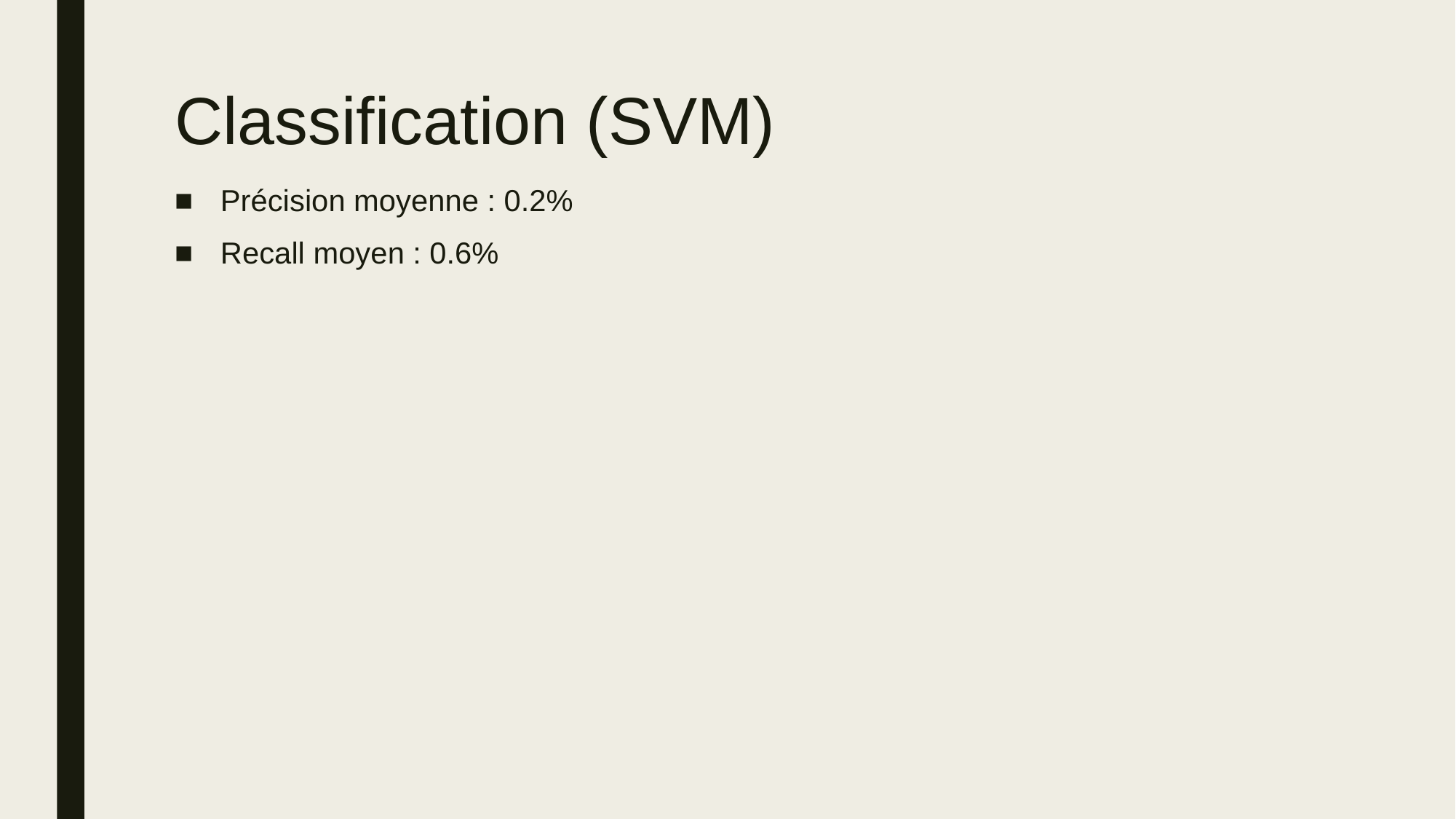

# Classification (SVM)
Précision moyenne : 0.2%
Recall moyen : 0.6%